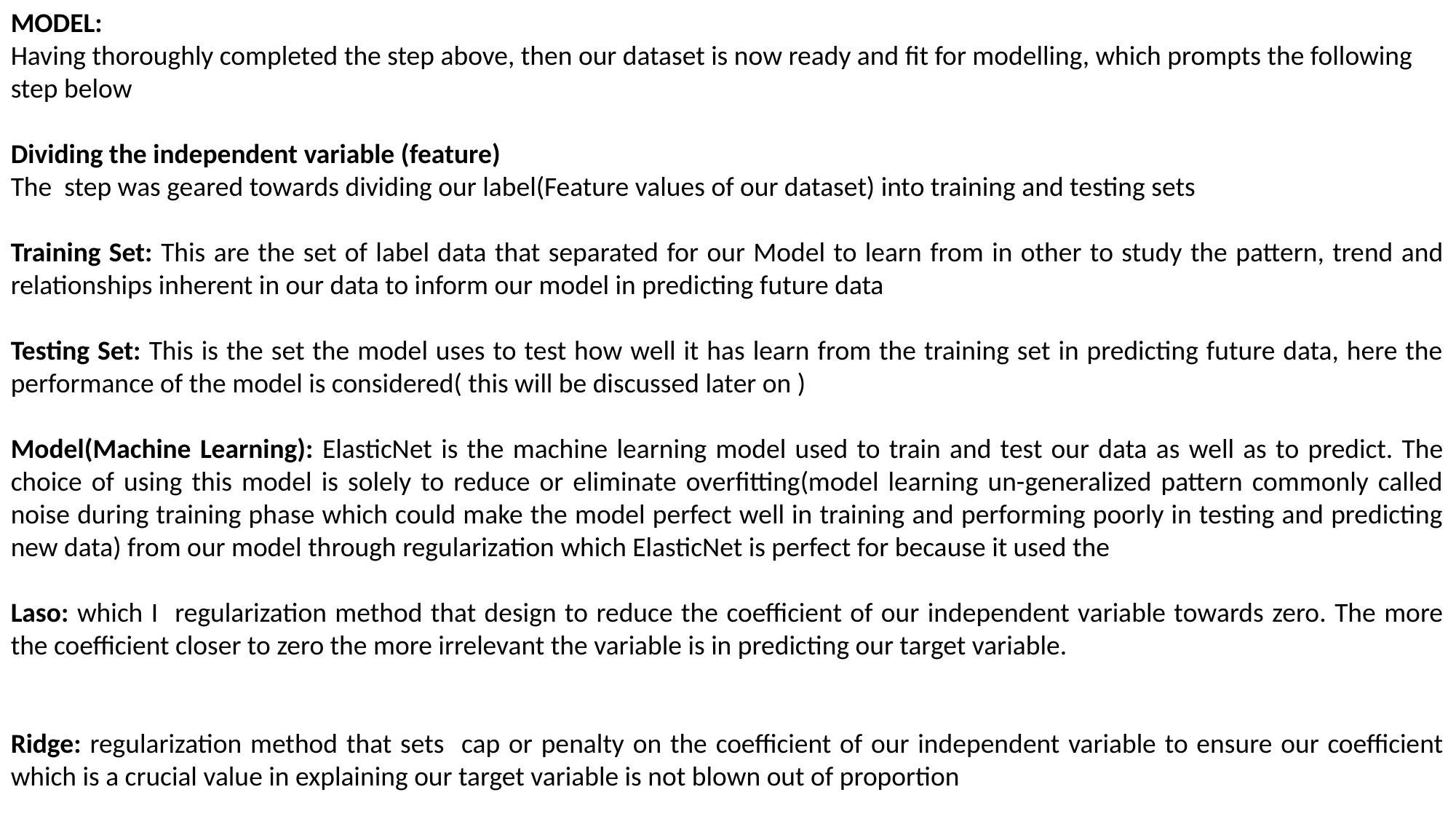

MODEL:
Having thoroughly completed the step above, then our dataset is now ready and fit for modelling, which prompts the following step below

Dividing the independent variable (feature)
The  step was geared towards dividing our label(Feature values of our dataset) into training and testing sets

Training Set: This are the set of label data that separated for our Model to learn from in other to study the pattern, trend and relationships inherent in our data to inform our model in predicting future data

Testing Set: This is the set the model uses to test how well it has learn from the training set in predicting future data, here the performance of the model is considered( this will be discussed later on )

Model(Machine Learning): ElasticNet is the machine learning model used to train and test our data as well as to predict. The choice of using this model is solely to reduce or eliminate overfitting(model learning un-generalized pattern commonly called noise during training phase which could make the model perfect well in training and performing poorly in testing and predicting new data) from our model through regularization which ElasticNet is perfect for because it used the

Laso: which I  regularization method that design to reduce the coefficient of our independent variable towards zero. The more the coefficient closer to zero the more irrelevant the variable is in predicting our target variable.

Ridge: regularization method that sets  cap or penalty on the coefficient of our independent variable to ensure our coefficient which is a crucial value in explaining our target variable is not blown out of proportion